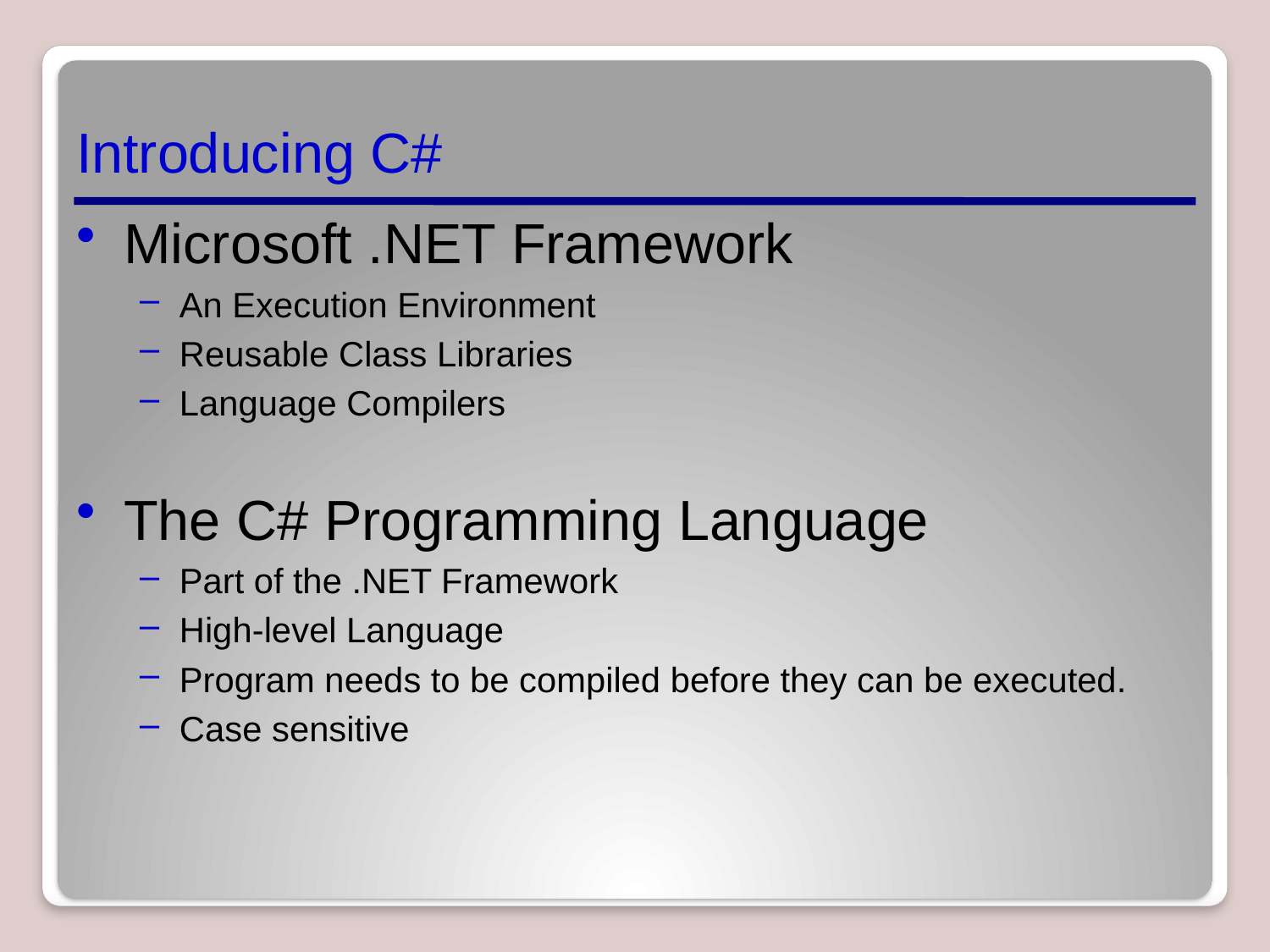

# Introducing C#
Microsoft .NET Framework
An Execution Environment
Reusable Class Libraries
Language Compilers

The C# Programming Language
Part of the .NET Framework
High-level Language
Program needs to be compiled before they can be executed.
Case sensitive